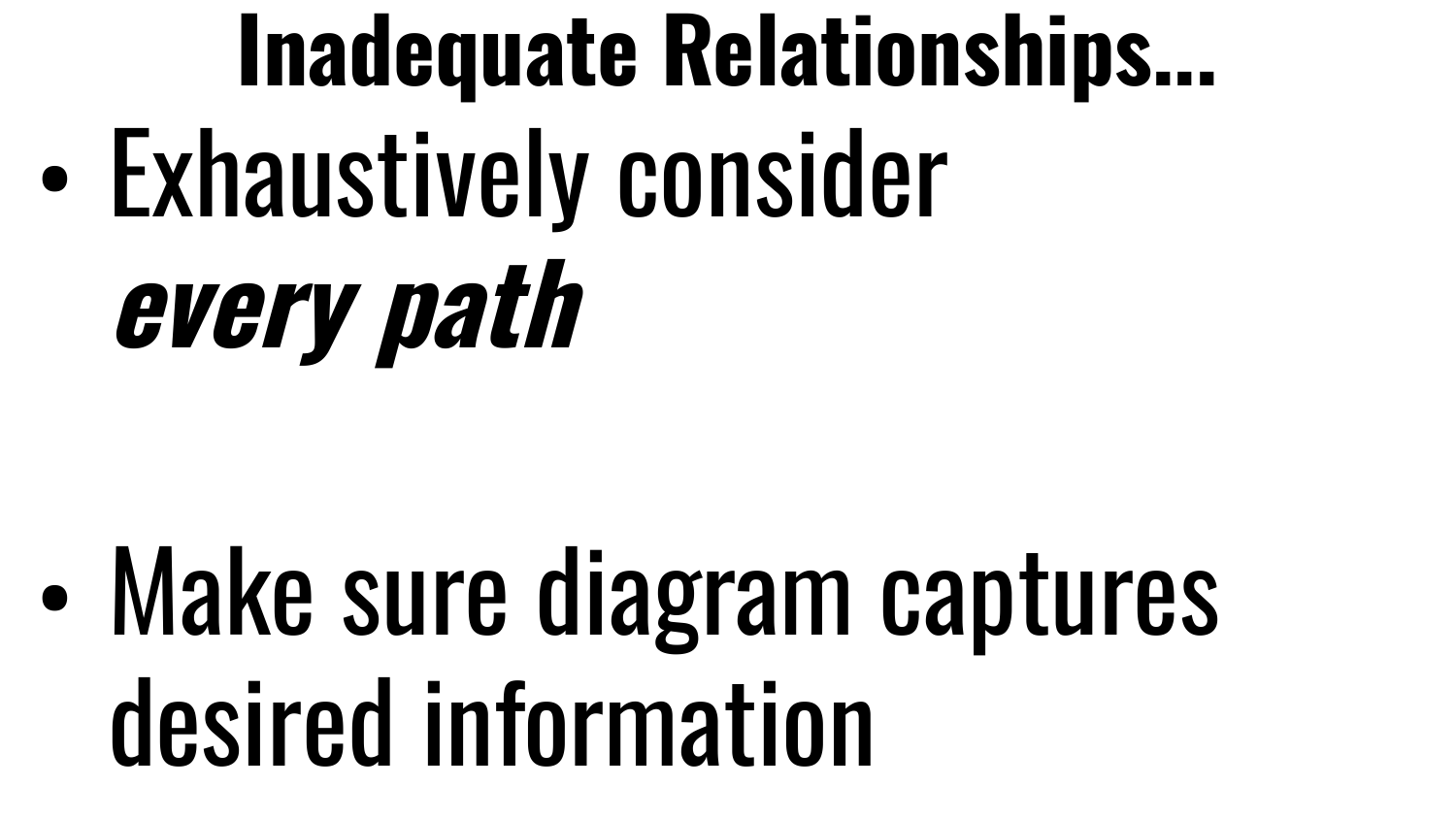

# Inadequate Relationships...
Exhaustively consider
every path

Make sure diagram captures desired information